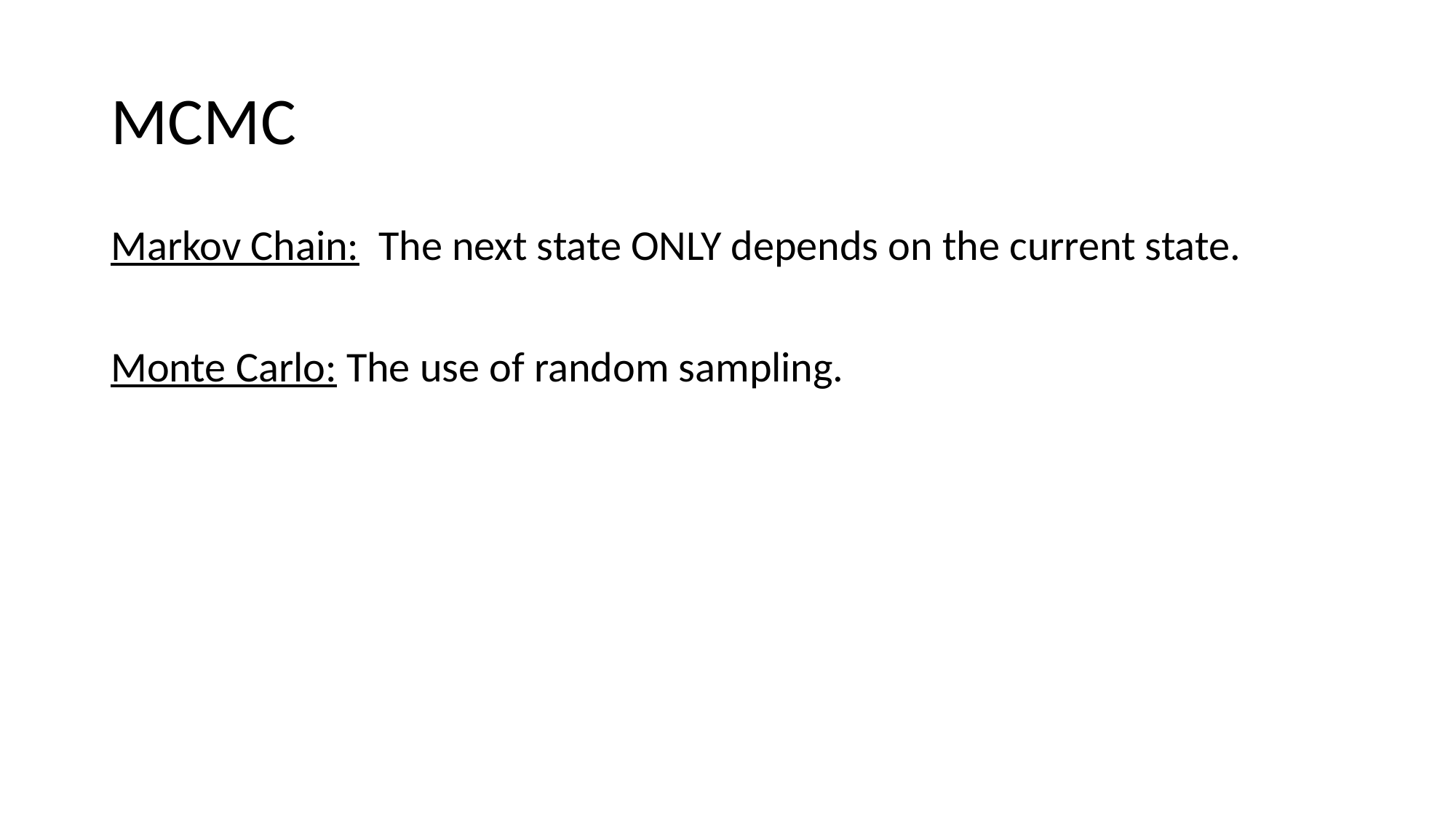

# MCMC
Markov Chain:  The next state ONLY depends on the current state.

Monte Carlo: The use of random sampling.